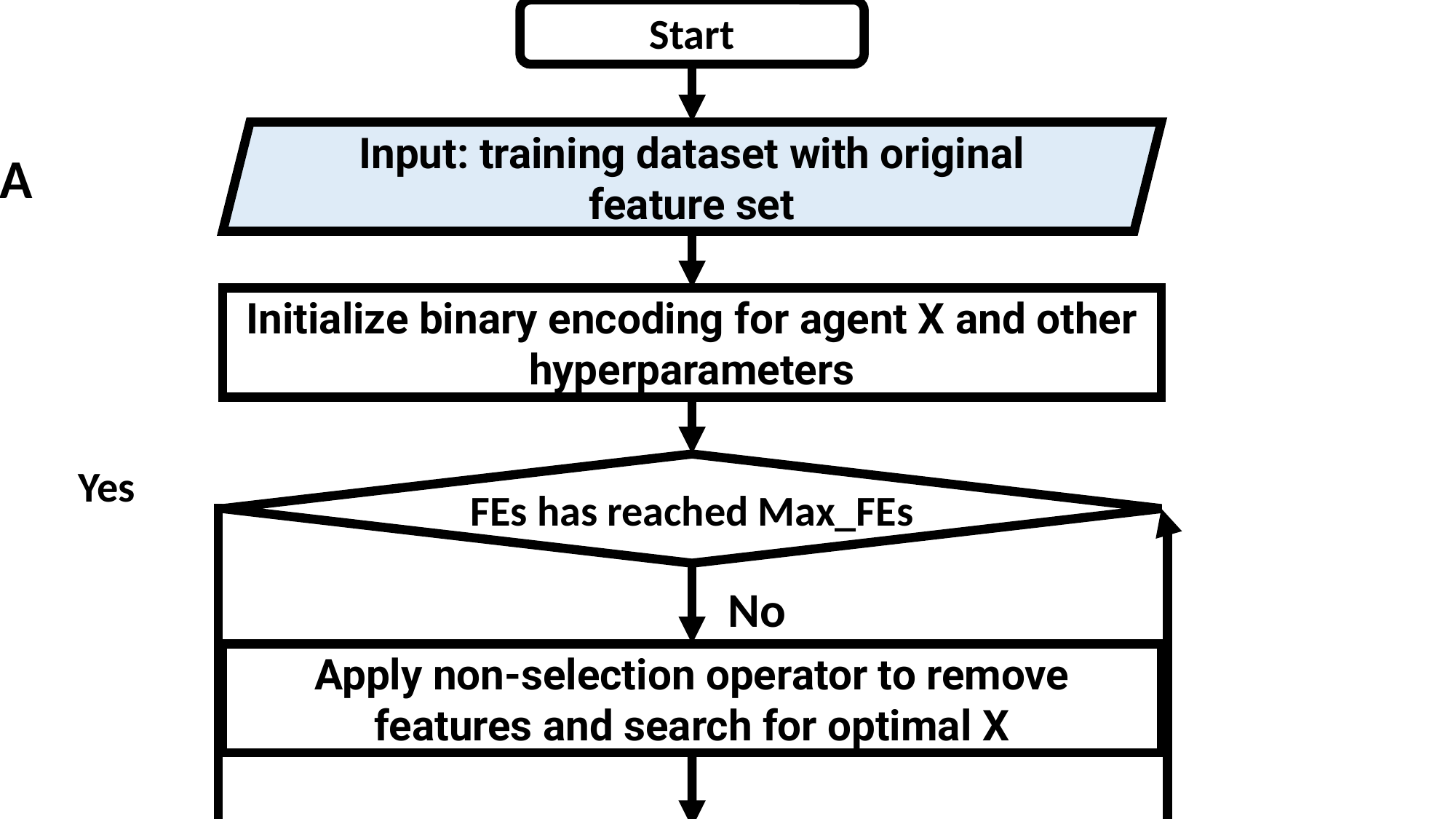

Start
Input: training dataset with original feature set
A
Initialize binary encoding for agent X and other hyperparameters
Yes
FEs has reached Max_FEs
No
Apply non-selection operator to remove features and search for optimal X
Number of selected features in current search agent X too low
No
Yes
Apply selection operator to add features to current search agent X
B
Evaluate current search agent X based on fitness function and maximize the overall fitness
C
Update UR with predefined formulas
Increase Fes by 1
Return the best search agent X as the solution
Output: training dataset with feature subspace
End